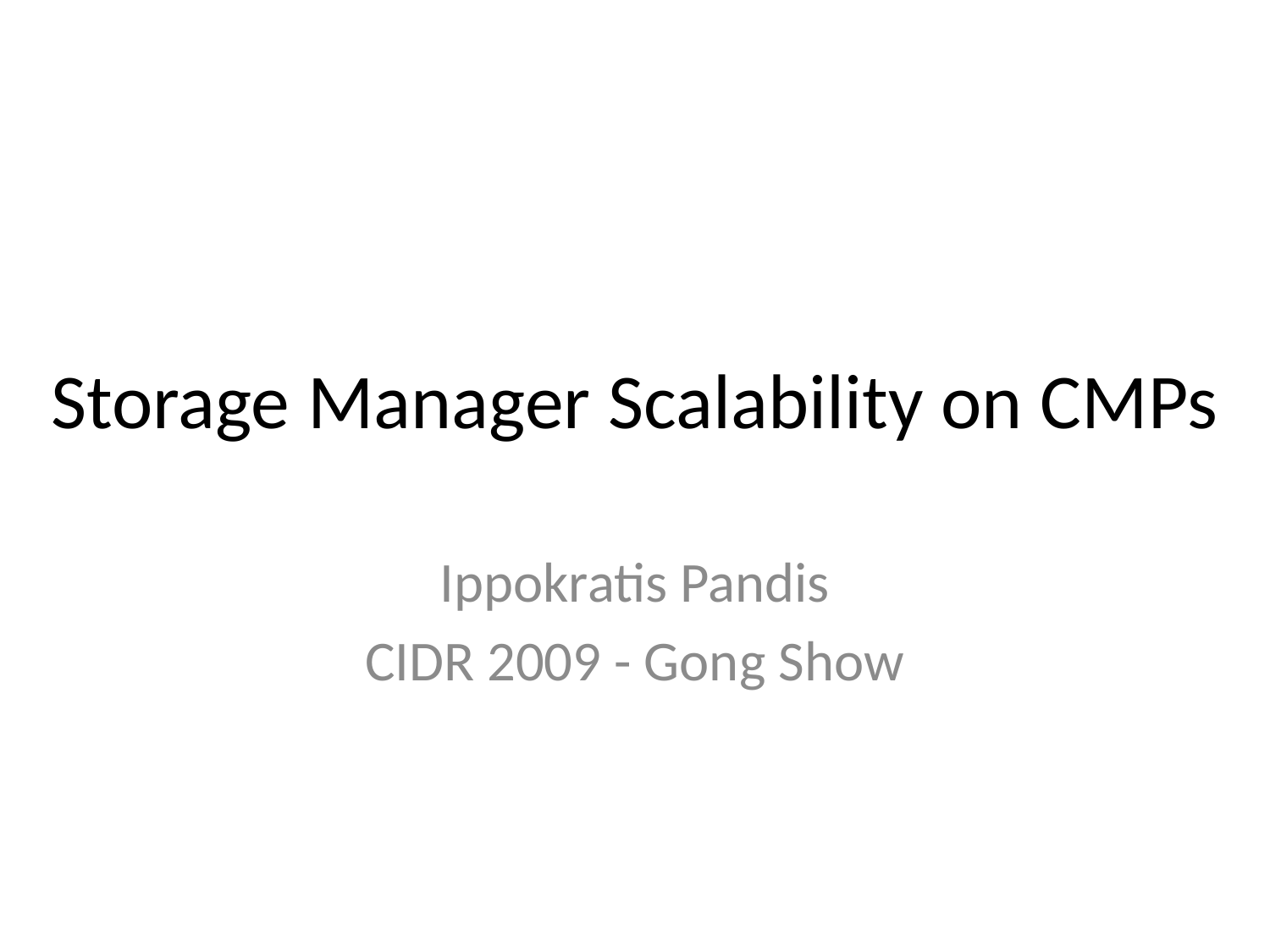

# Storage Manager Scalability on CMPs
Ippokratis Pandis
CIDR 2009 - Gong Show